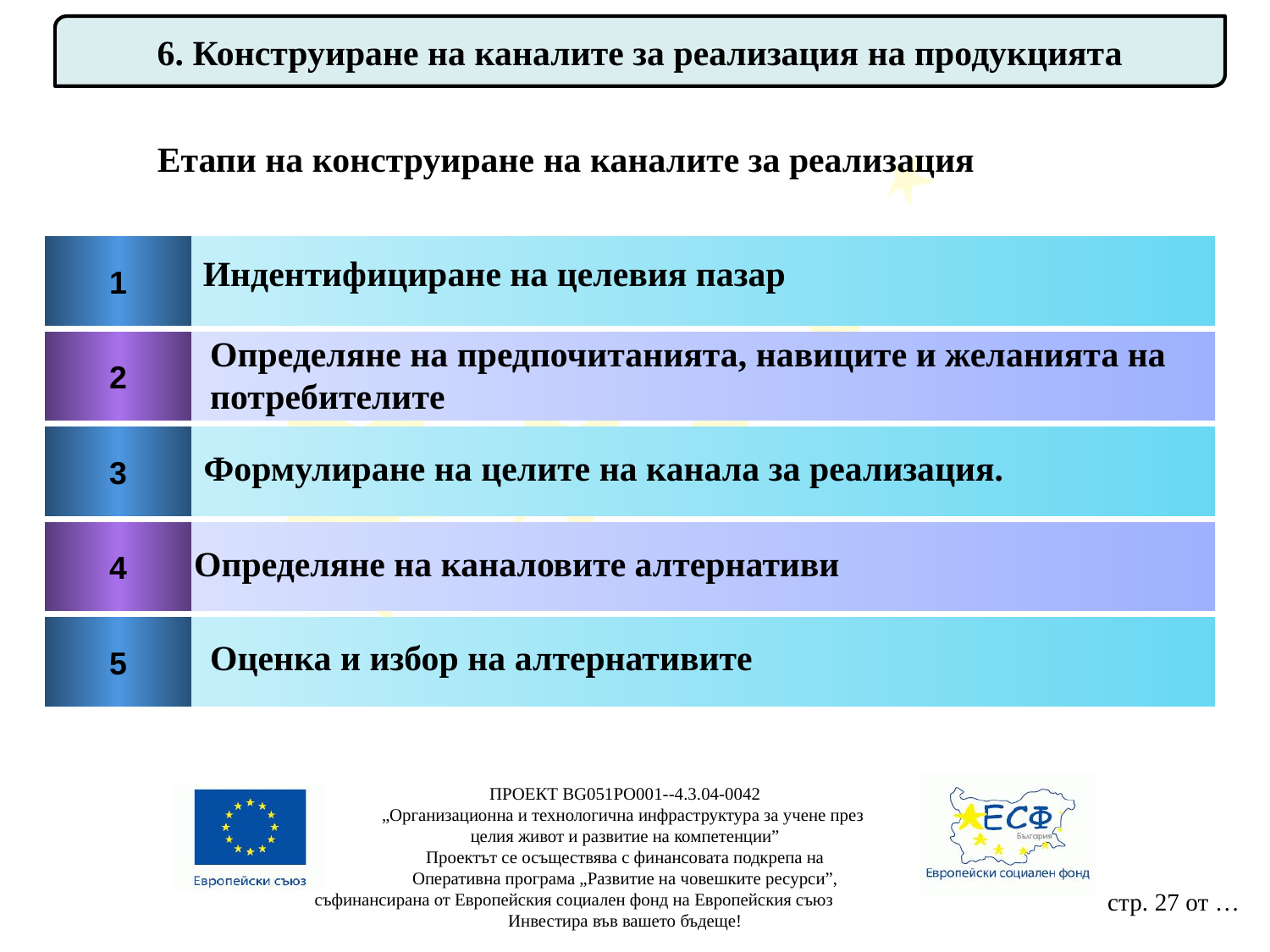

6. Конструиране на каналите за реализация на продукцията
Етапи на конструиране на каналите за реализация
1

 Индентифициране на целевия пазар
Определяне на предпочитанията, навиците и желанията на потребителите
2

3

Формулиране на целите на канала за реализация.
4

Определяне на каналовите алтернативи
5

Оценка и избор на алтернативите
ПРОЕКТ BG051PO001--4.3.04-0042
„Организационна и технологична инфраструктура за учене през
целия живот и развитие на компетенции”
Проектът се осъществява с финансовата подкрепа на
Оперативна програма „Развитие на човешките ресурси”,
съфинансирана от Европейския социален фонд на Европейския съюз
Инвестира във вашето бъдеще!